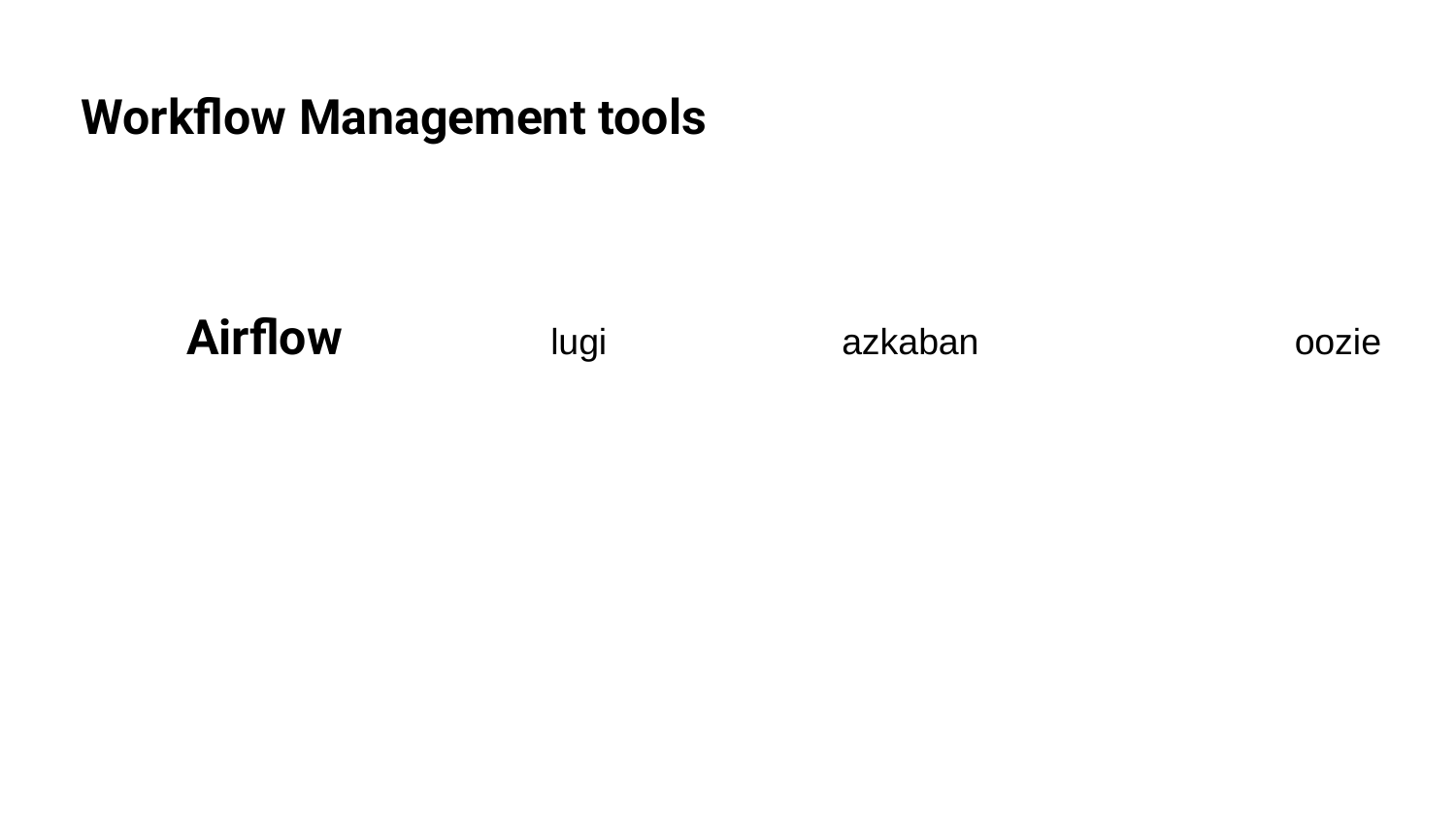

Workflow Management tools
Airflow   	 	lugi     		azkaban	      		  oozie